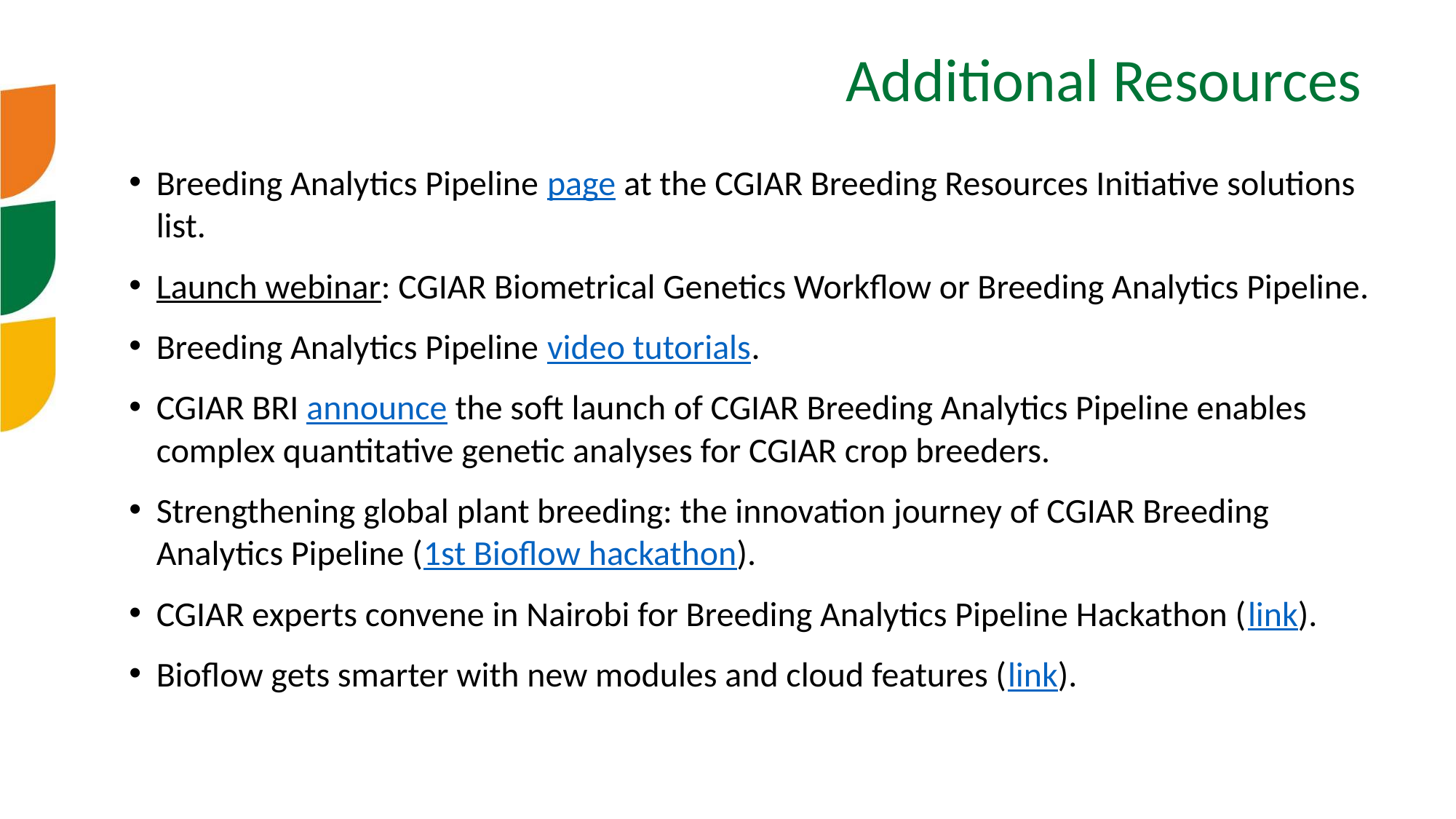

# Additional Resources
Breeding Analytics Pipeline page at the CGIAR Breeding Resources Initiative solutions list.
Launch webinar: CGIAR Biometrical Genetics Workflow or Breeding Analytics Pipeline.
Breeding Analytics Pipeline video tutorials.
CGIAR BRI announce the soft launch of CGIAR Breeding Analytics Pipeline enables complex quantitative genetic analyses for CGIAR crop breeders.
Strengthening global plant breeding: the innovation journey of CGIAR Breeding Analytics Pipeline (1st Bioflow hackathon).
CGIAR experts convene in Nairobi for Breeding Analytics Pipeline Hackathon (link).
Bioflow gets smarter with new modules and cloud features (link).